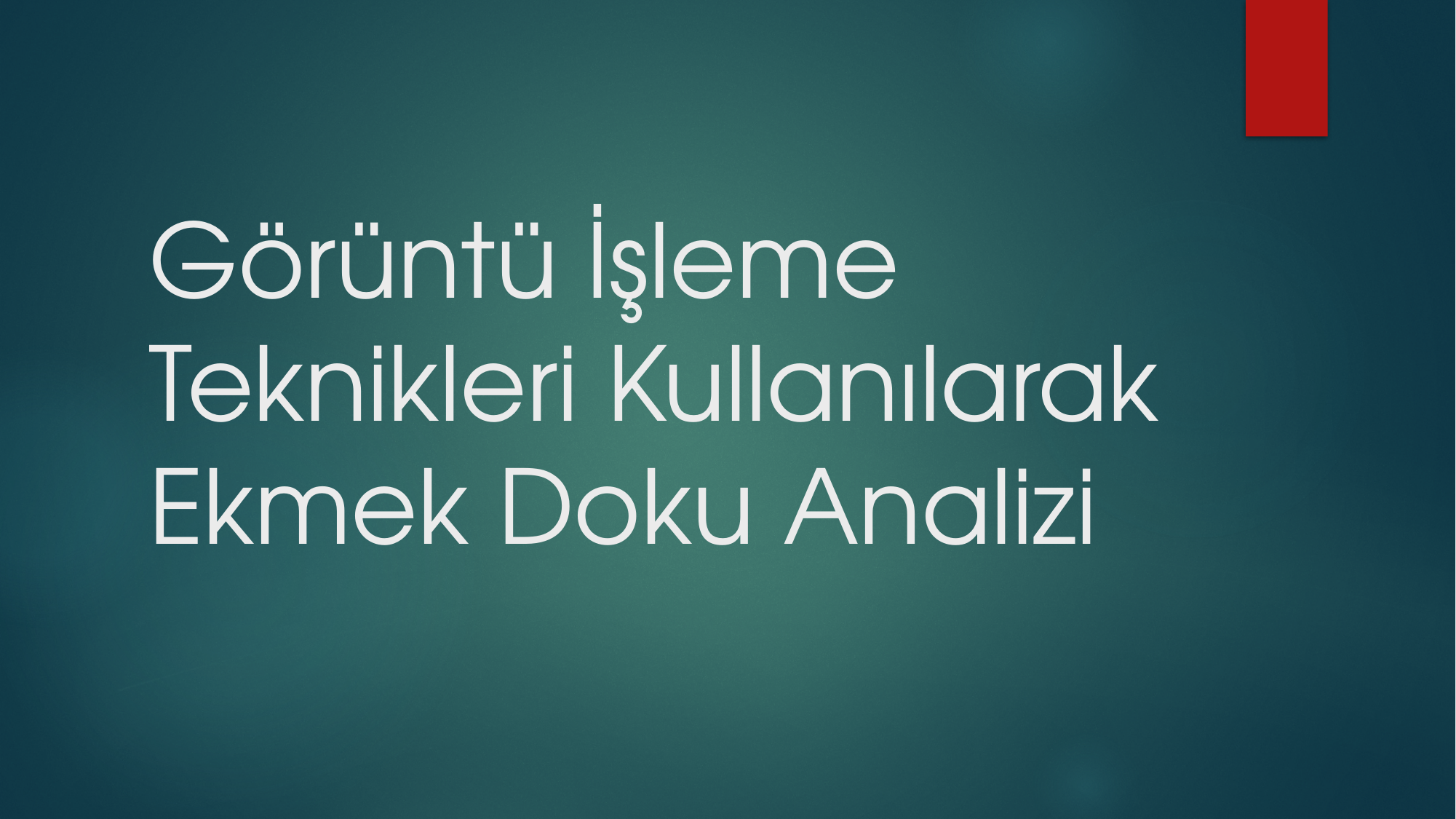

# Görüntü İşleme Teknikleri Kullanılarak Ekmek Doku Analizi